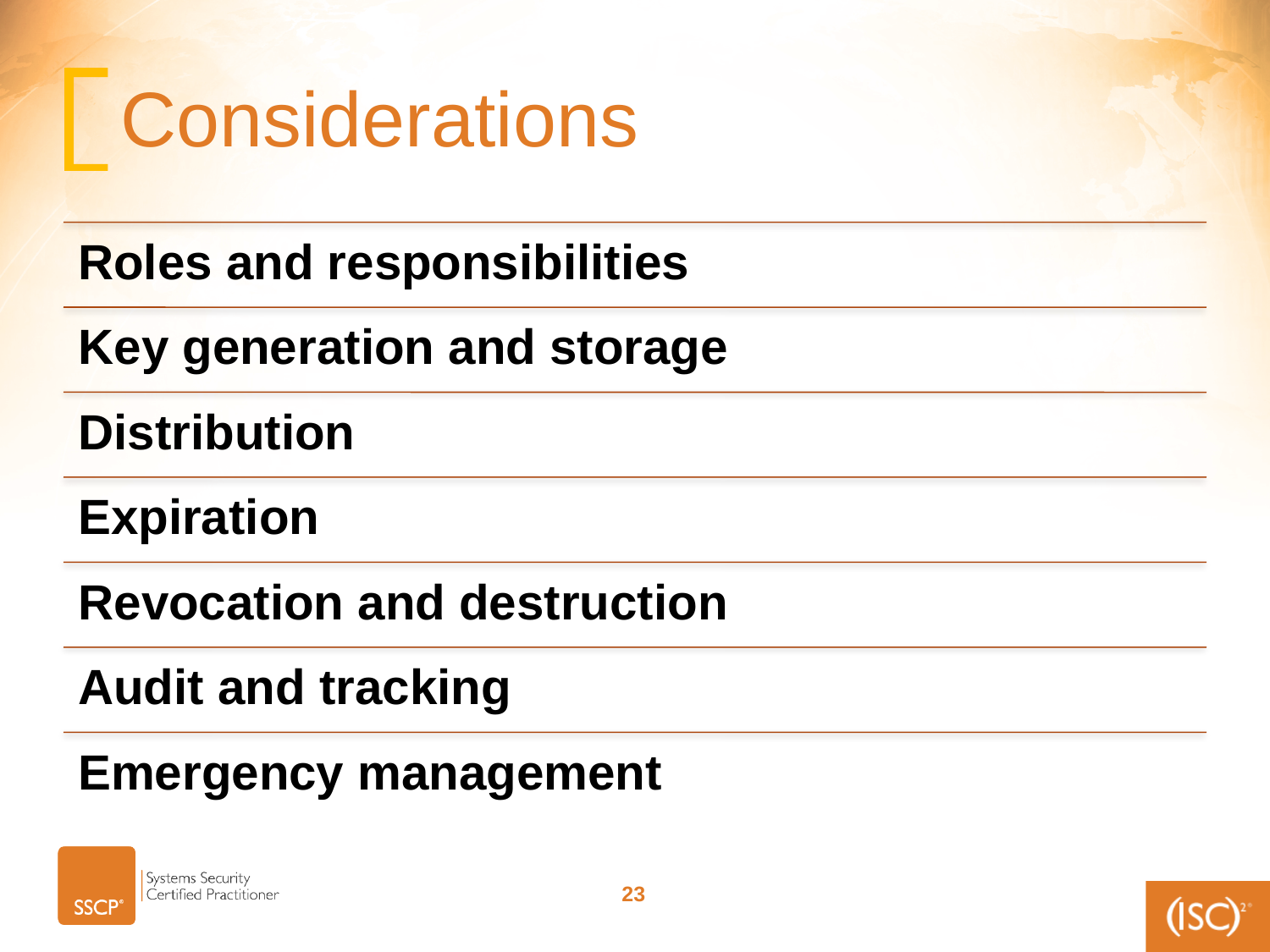

# Considerations
Roles and responsibilities
Key generation and storage
Distribution
Expiration
Revocation and destruction
Audit and tracking
Emergency management